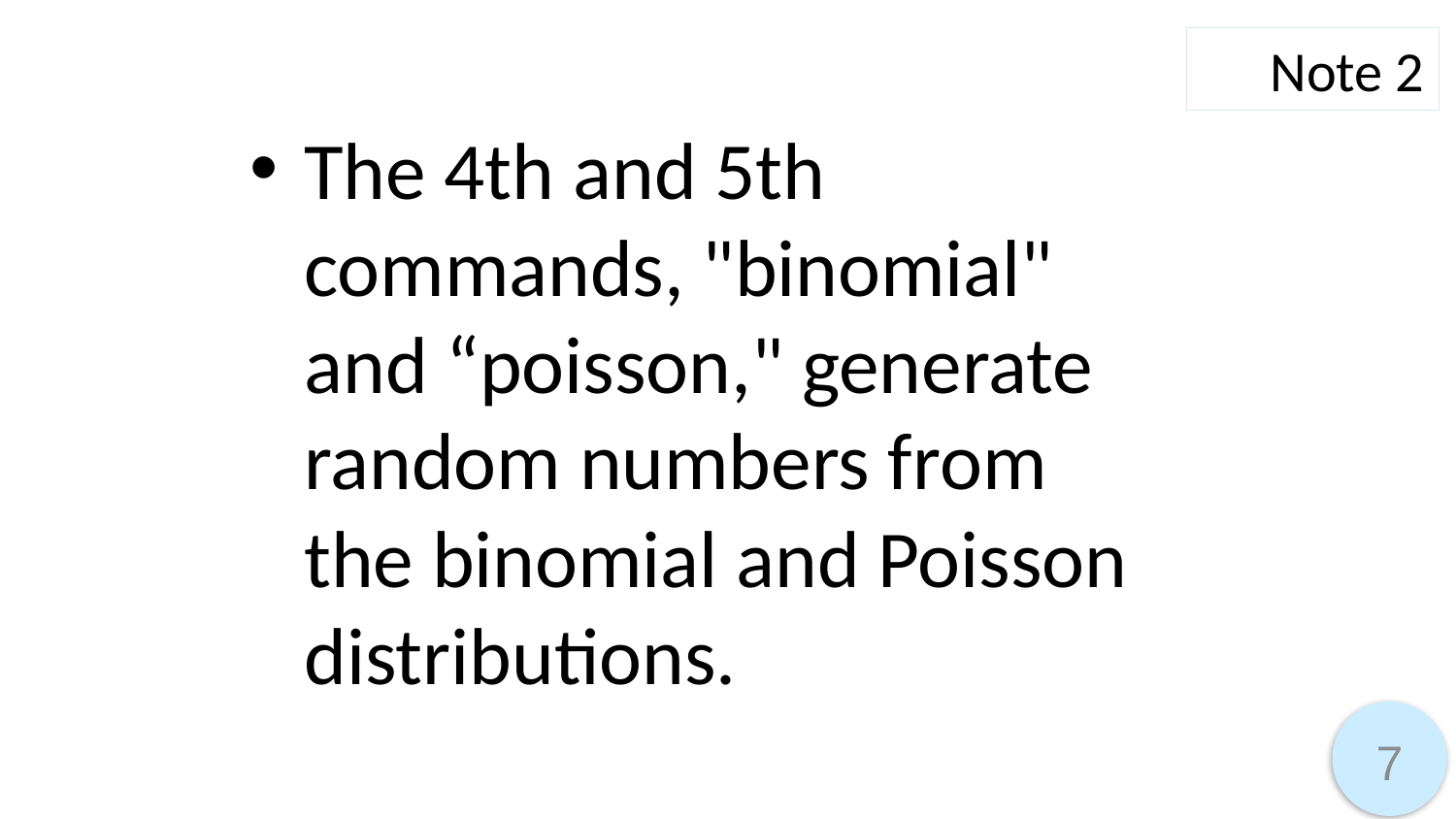

Note 2
The 4th and 5th commands, "binomial" and “poisson," generate random numbers from the binomial and Poisson distributions.
7